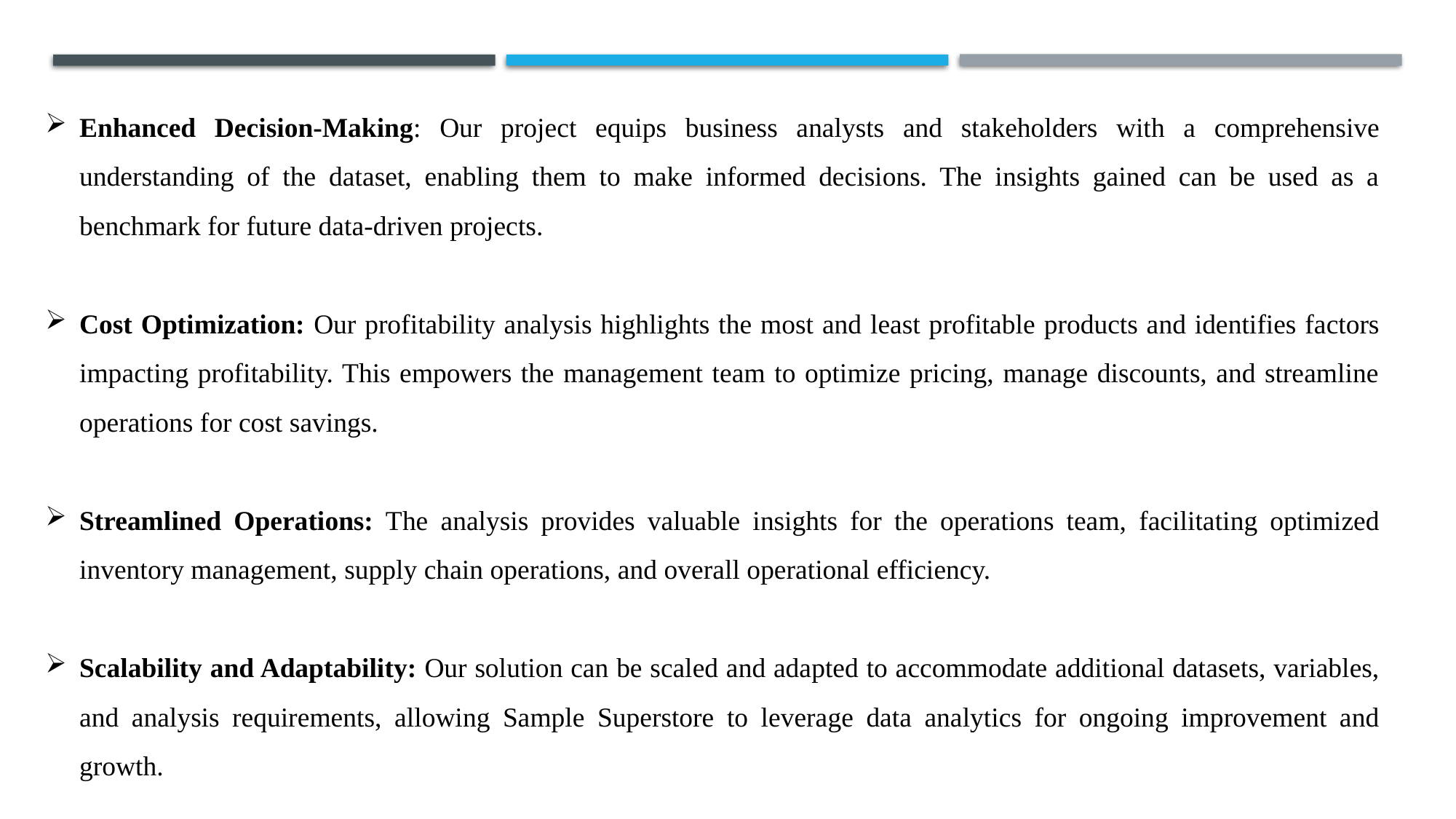

Enhanced Decision-Making: Our project equips business analysts and stakeholders with a comprehensive understanding of the dataset, enabling them to make informed decisions. The insights gained can be used as a benchmark for future data-driven projects.

Cost Optimization: Our profitability analysis highlights the most and least profitable products and identifies factors impacting profitability. This empowers the management team to optimize pricing, manage discounts, and streamline operations for cost savings.

Streamlined Operations: The analysis provides valuable insights for the operations team, facilitating optimized inventory management, supply chain operations, and overall operational efficiency.

Scalability and Adaptability: Our solution can be scaled and adapted to accommodate additional datasets, variables, and analysis requirements, allowing Sample Superstore to leverage data analytics for ongoing improvement and growth.